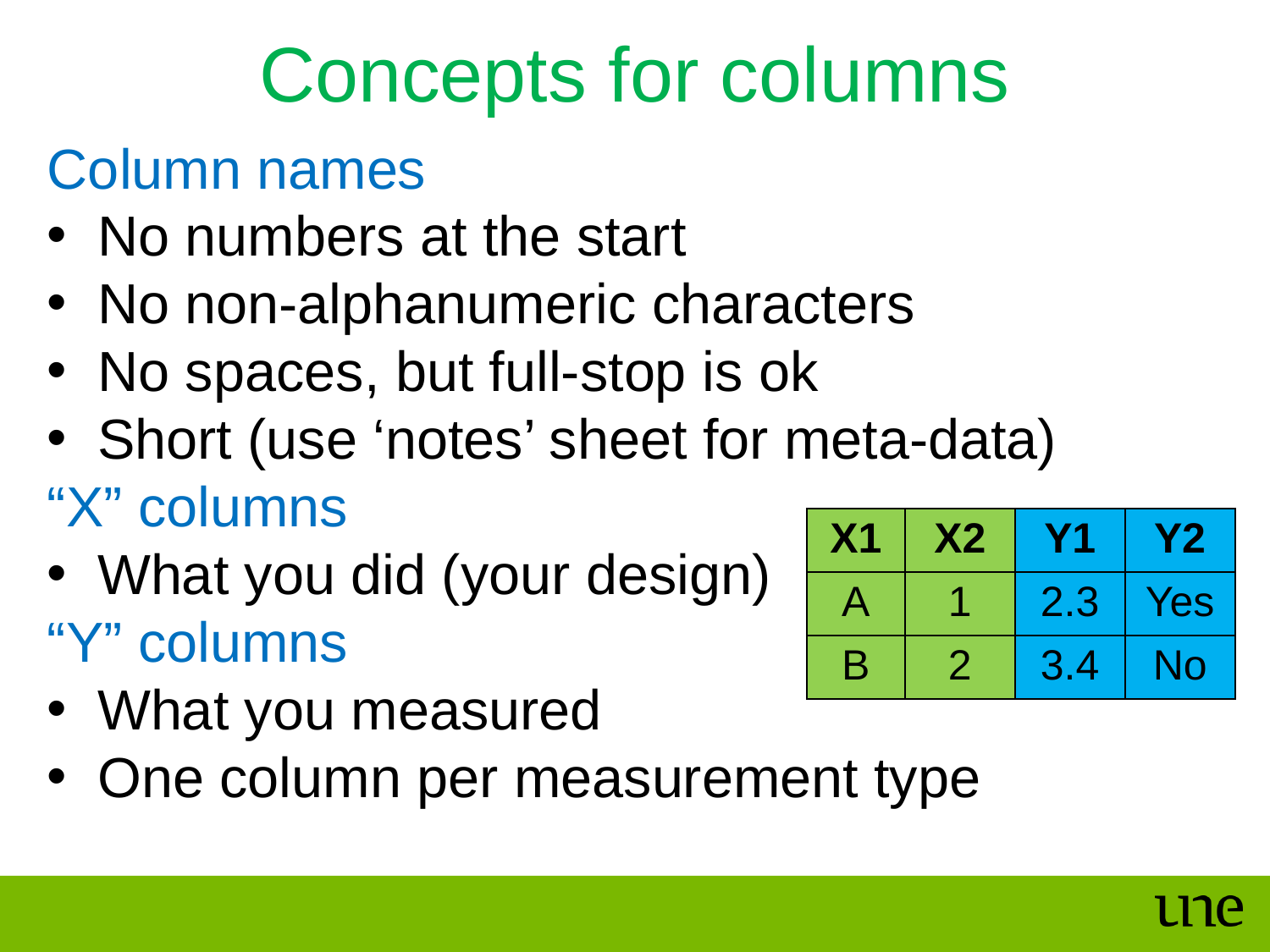

Concepts for columns
Column names
No numbers at the start
No non-alphanumeric characters
No spaces, but full-stop is ok
Short (use ‘notes’ sheet for meta-data)
“X” columns
What you did (your design)
“Y” columns
What you measured
One column per measurement type
| X1 | X2 | Y1 | Y2 |
| --- | --- | --- | --- |
| A | 1 | 2.3 | Yes |
| B | 2 | 3.4 | No |